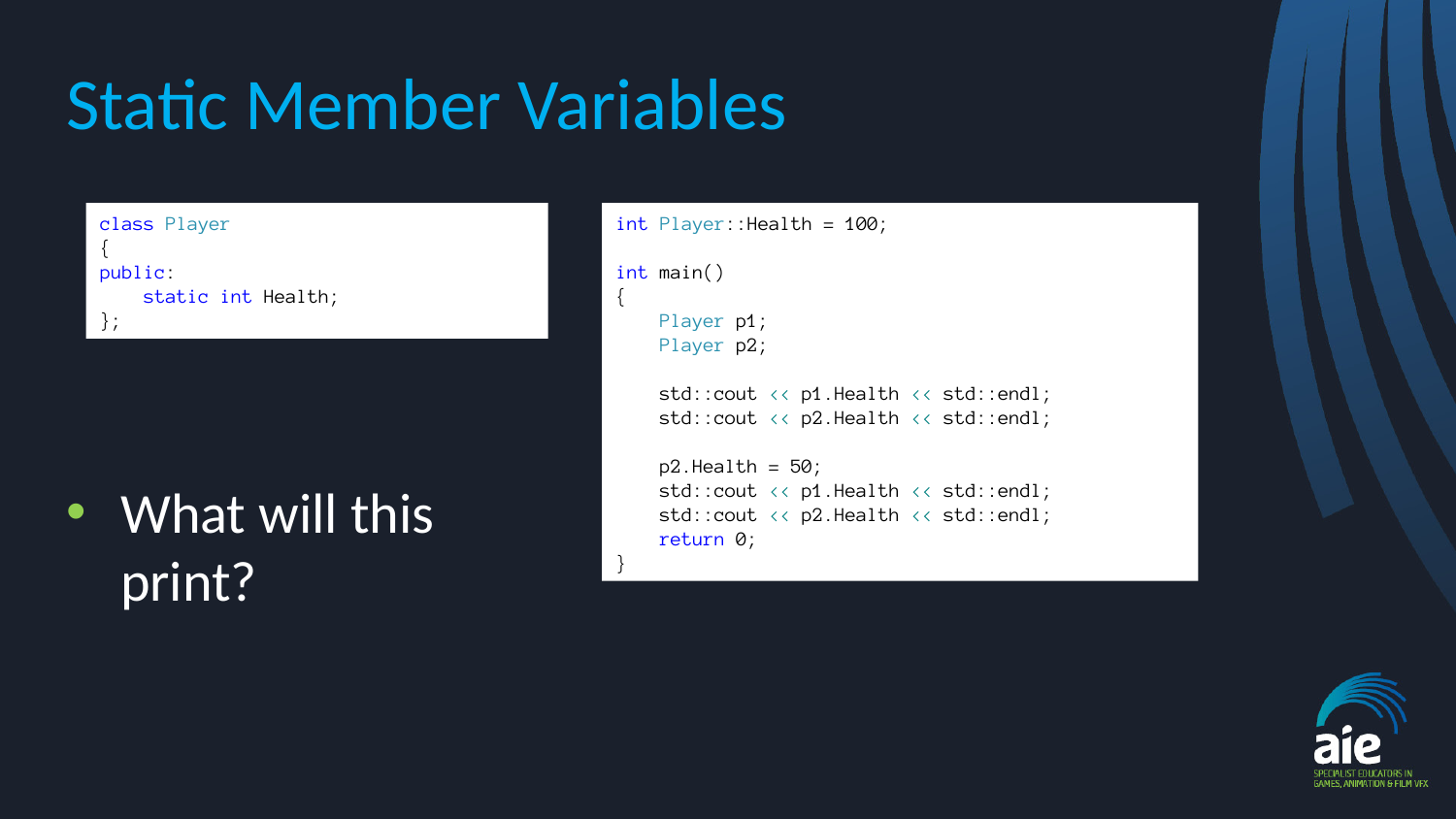

# Static Member Variables
class Player
{
public:
    static int Health;
};
int Player::Health = 100;

int main()
{
    Player p1;
    Player p2;

    std::cout << p1.Health << std::endl;
    std::cout << p2.Health << std::endl;

    p2.Health = 50;
    std::cout << p1.Health << std::endl;
    std::cout << p2.Health << std::endl;
    return 0;
}

What will this print?